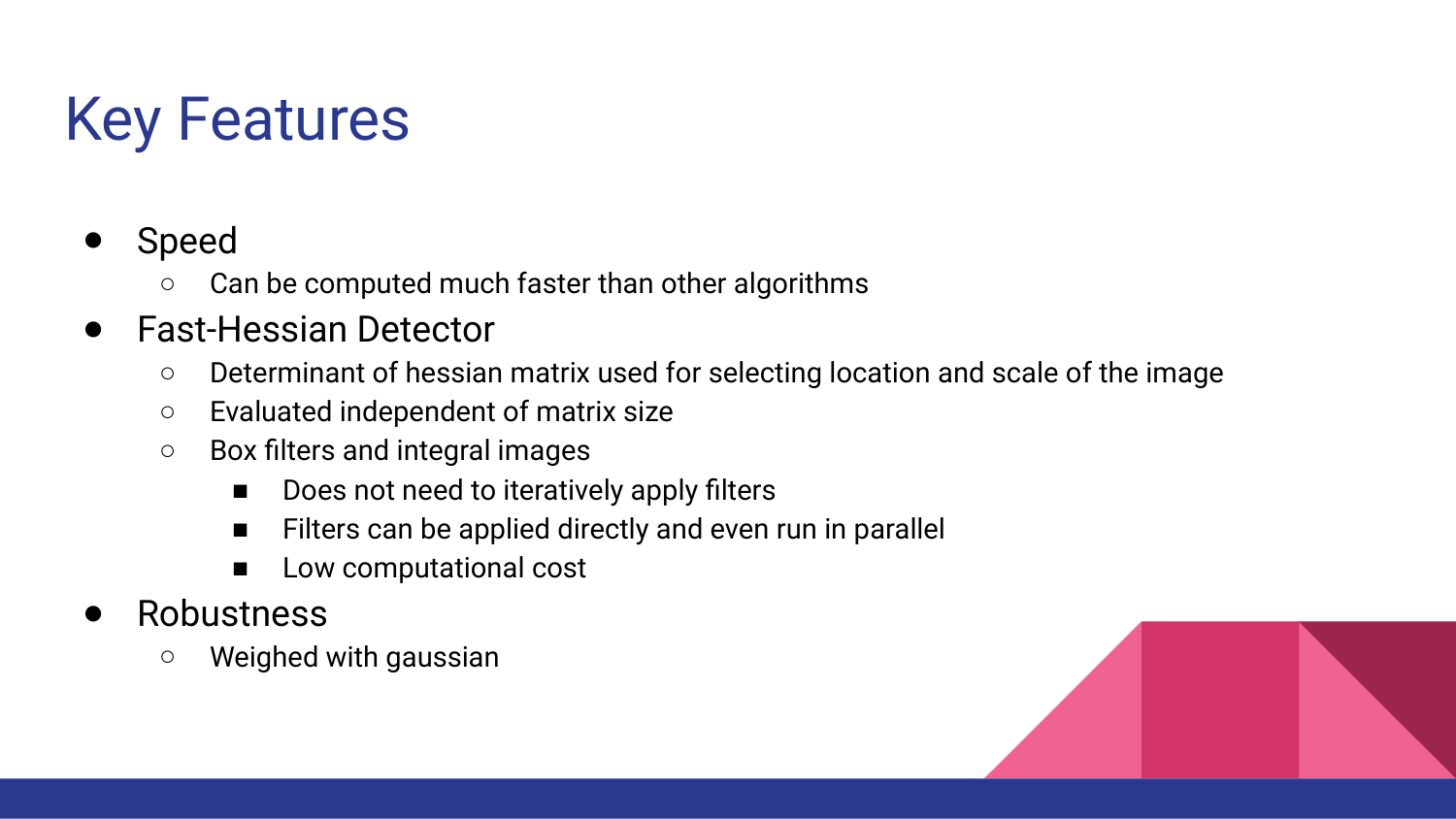

# Key Features
Speed
Can be computed much faster than other algorithms
Fast-Hessian Detector
Determinant of hessian matrix used for selecting location and scale of the image
Evaluated independent of matrix size
Box filters and integral images
Does not need to iteratively apply filters
Filters can be applied directly and even run in parallel
Low computational cost
Robustness
Weighed with gaussian